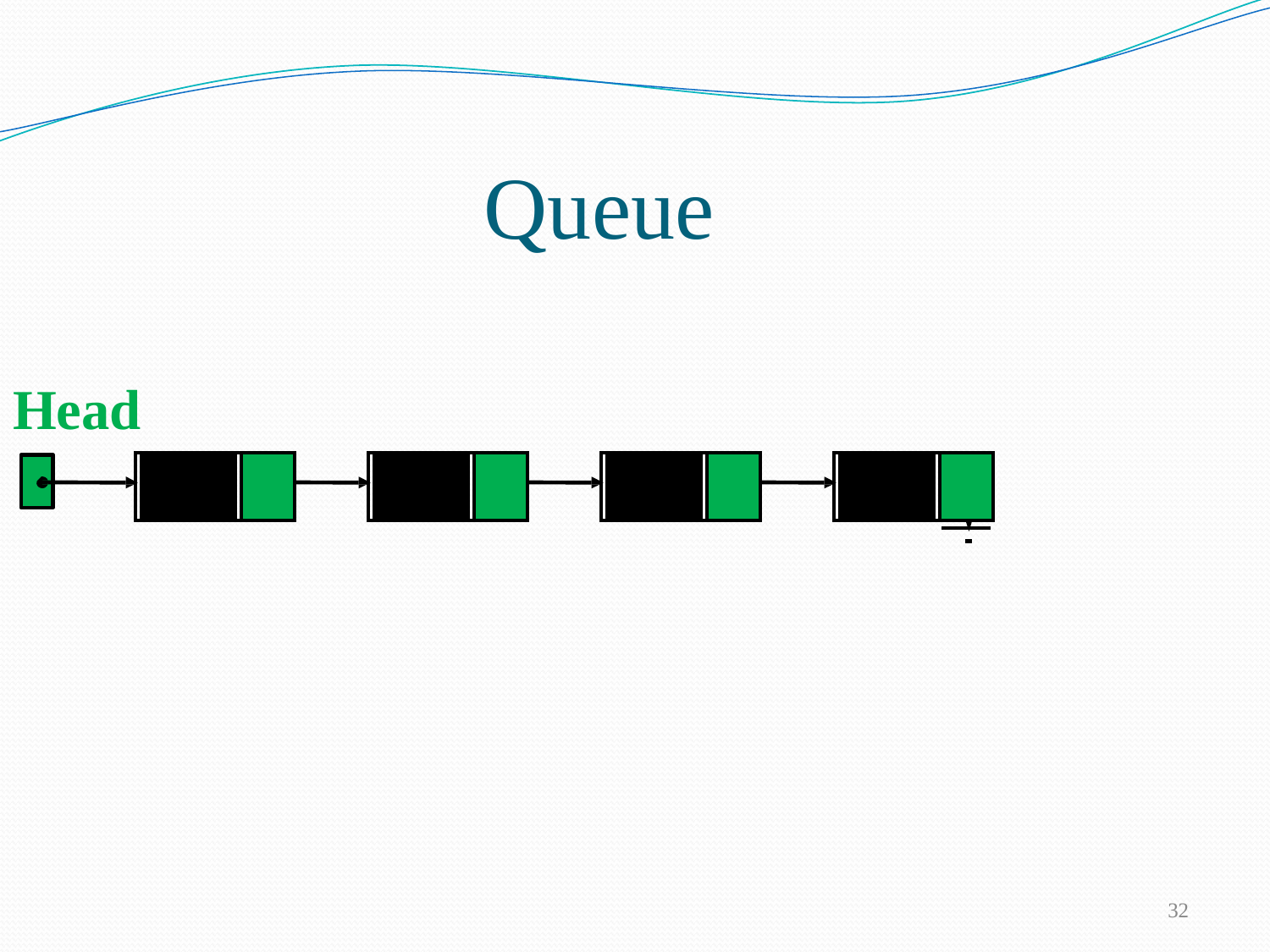

# Queue
Head
| A | 1 |  |
| --- | --- | --- |
| B | 2 |  |
| --- | --- | --- |
| F | 2 |  |
| --- | --- | --- |
| D | 3 |  |
| --- | --- | --- |

32